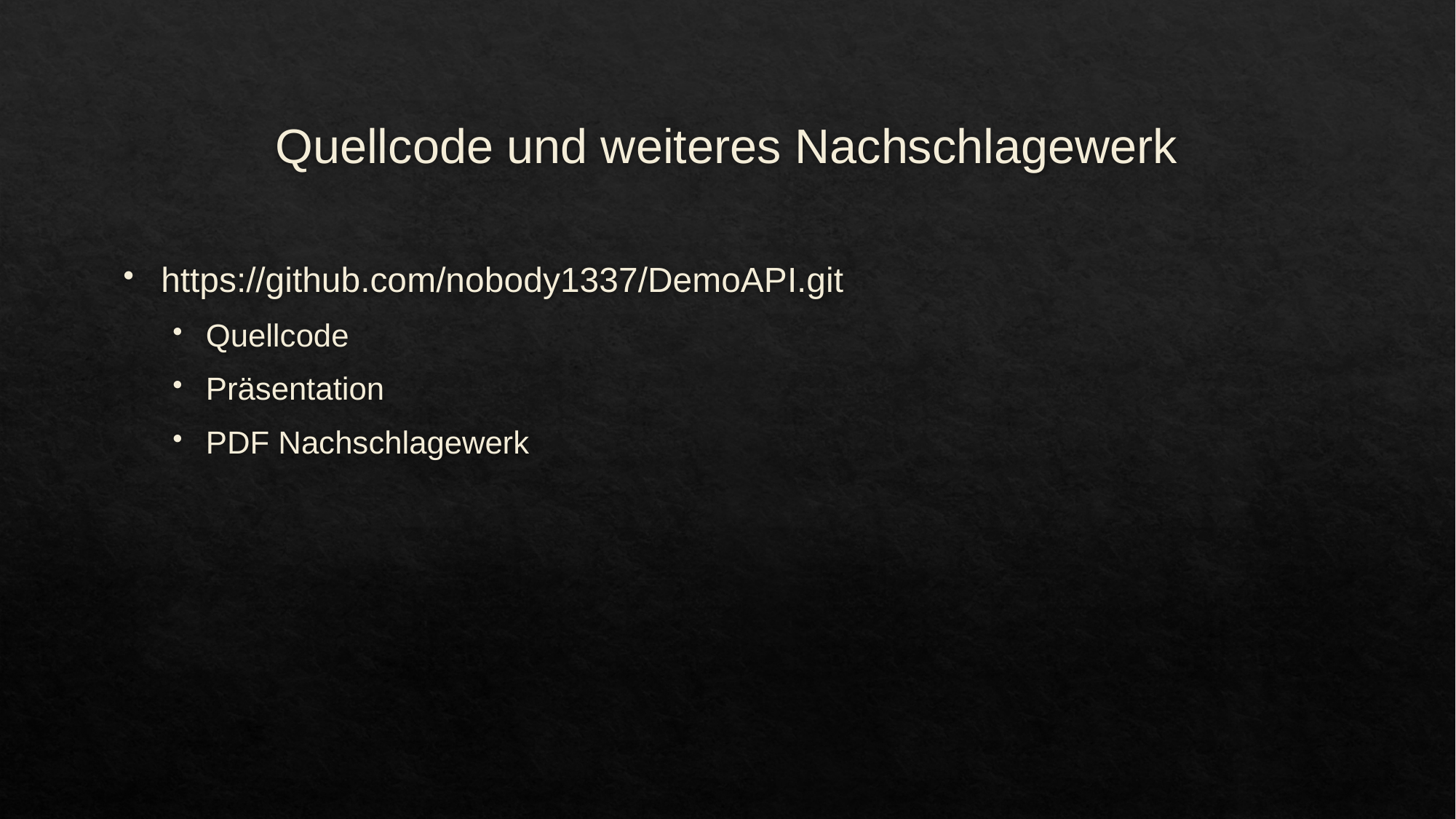

# Quellcode und weiteres Nachschlagewerk
https://github.com/nobody1337/DemoAPI.git
Quellcode
Präsentation
PDF Nachschlagewerk